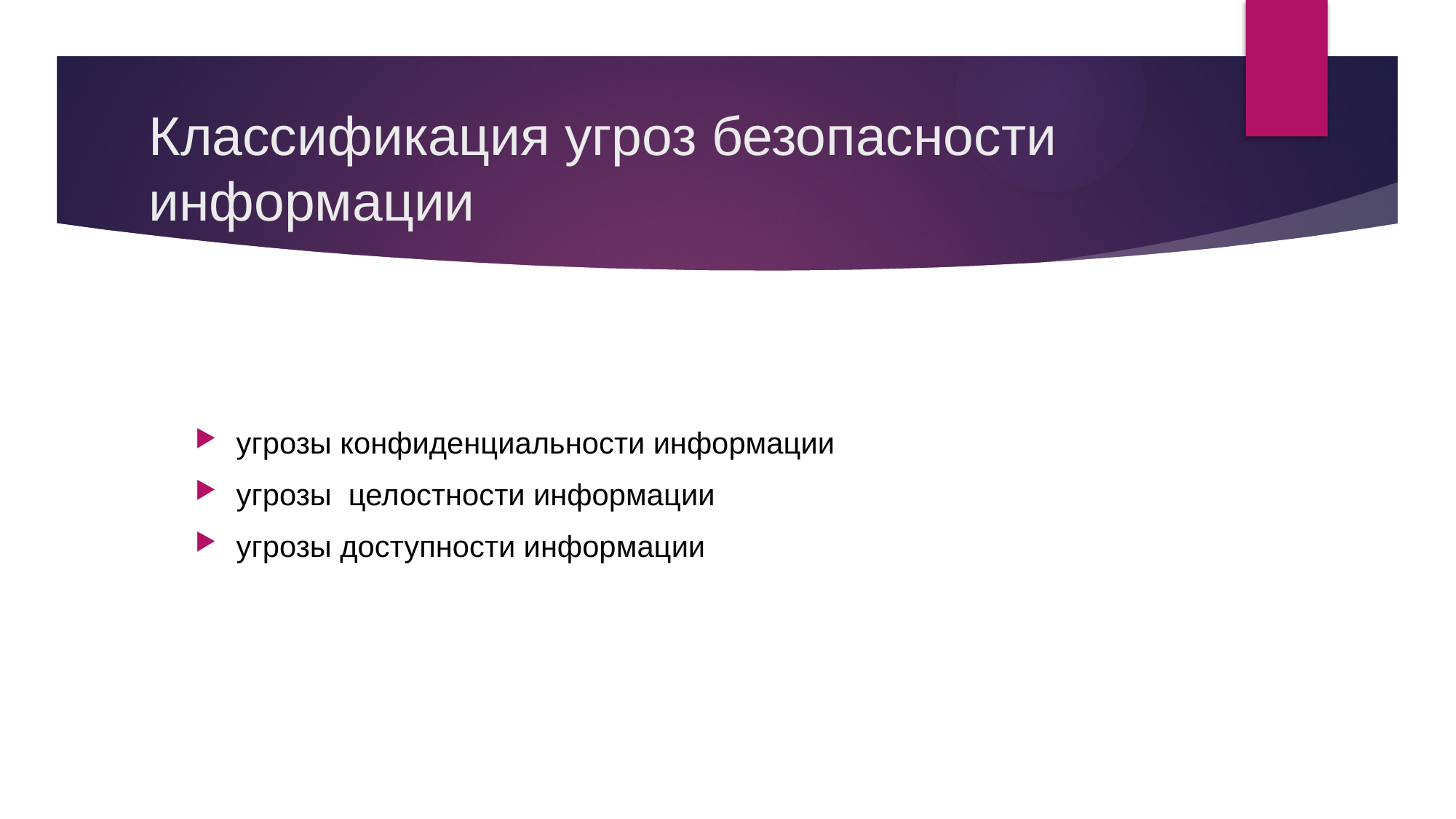

# Классификация угроз безопасности информации

угрозы конфиденциальности информации
угрозы  целостности информации
угрозы доступности информации